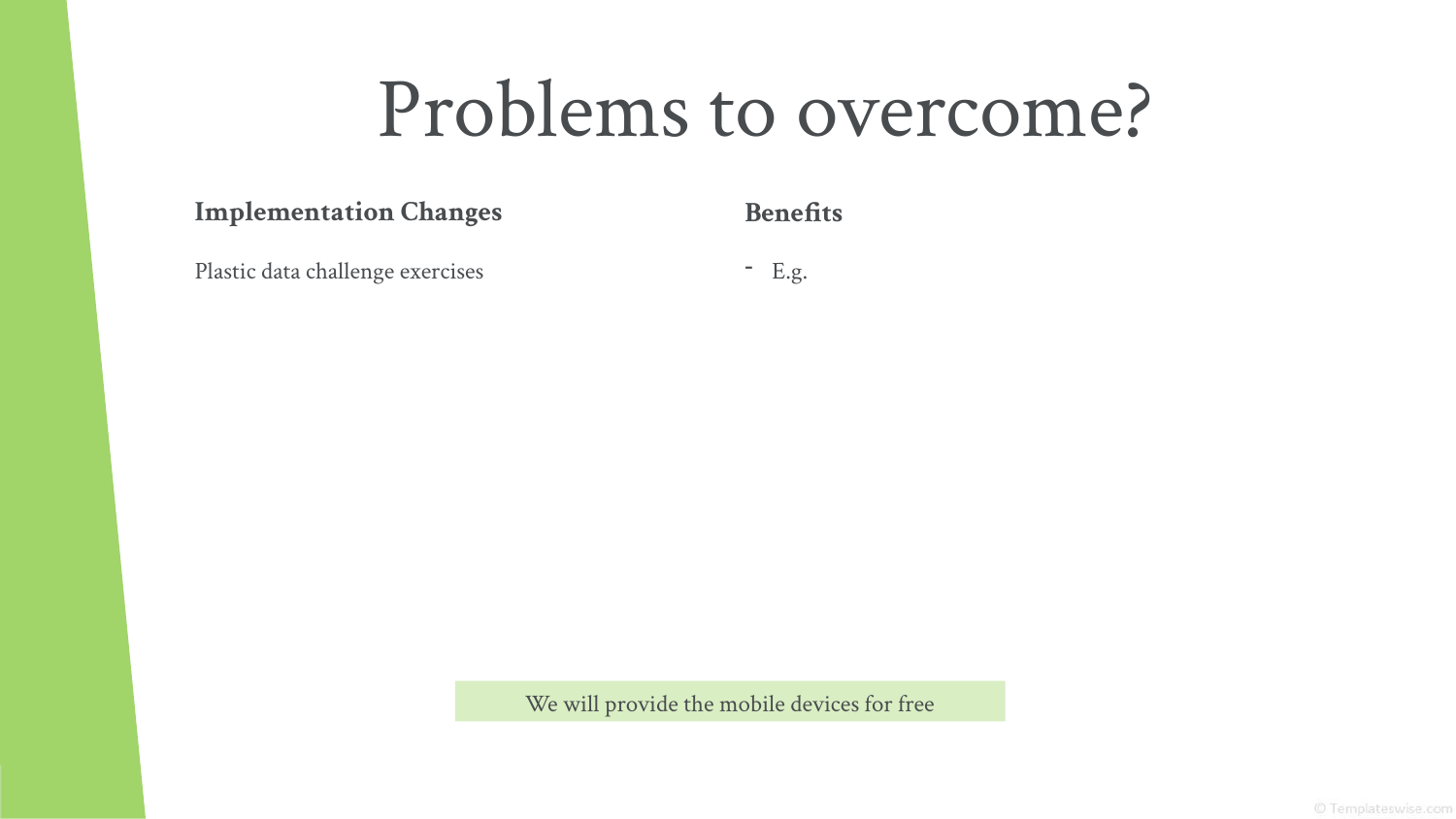

# Problems to overcome?
Implementation Changes
Benefits
Plastic data challenge exercises
E.g.
We will provide the mobile devices for free